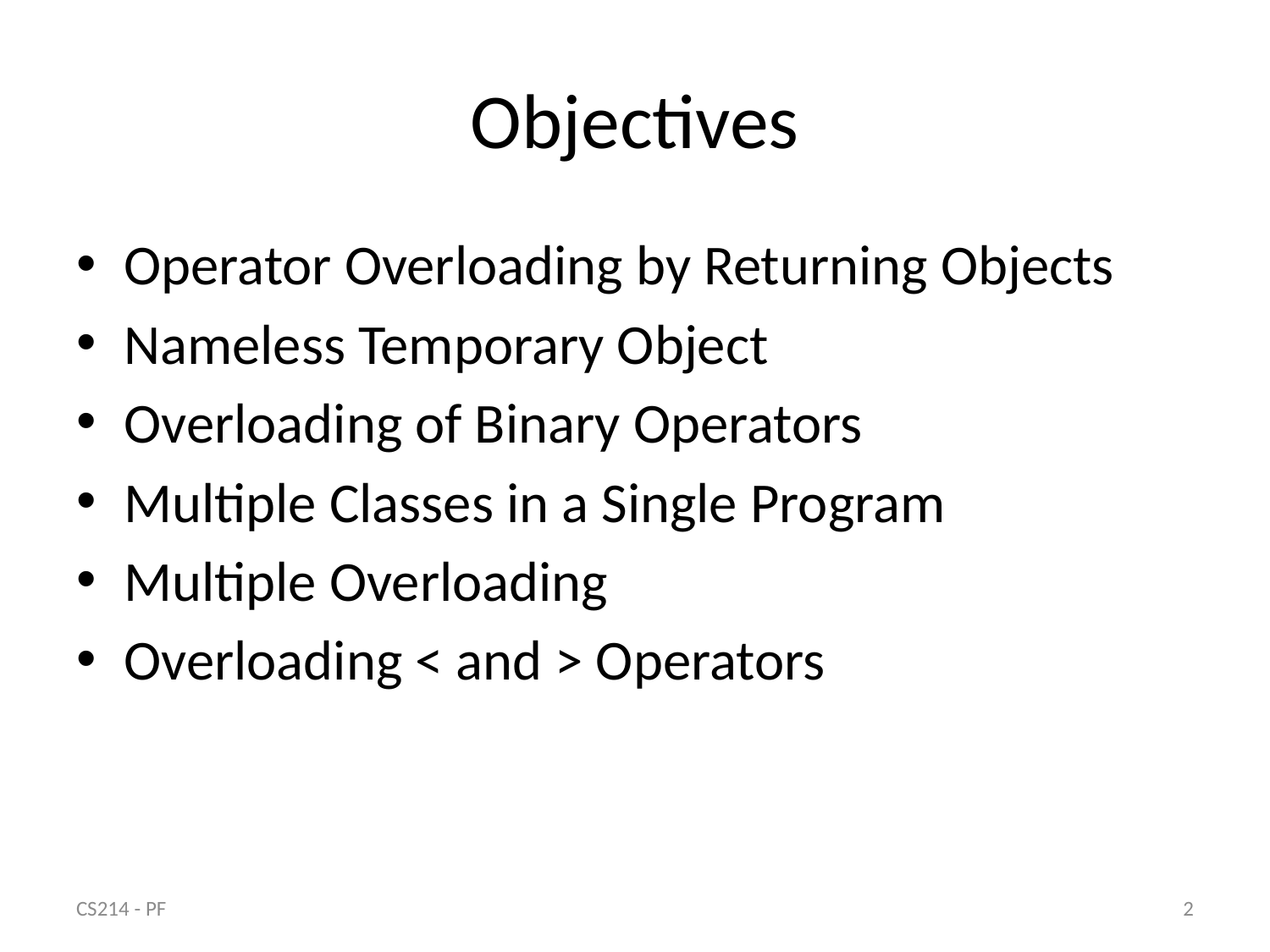

# Objectives
Operator Overloading by Returning Objects
Nameless Temporary Object
Overloading of Binary Operators
Multiple Classes in a Single Program
Multiple Overloading
Overloading < and > Operators

CS214 - PF
2